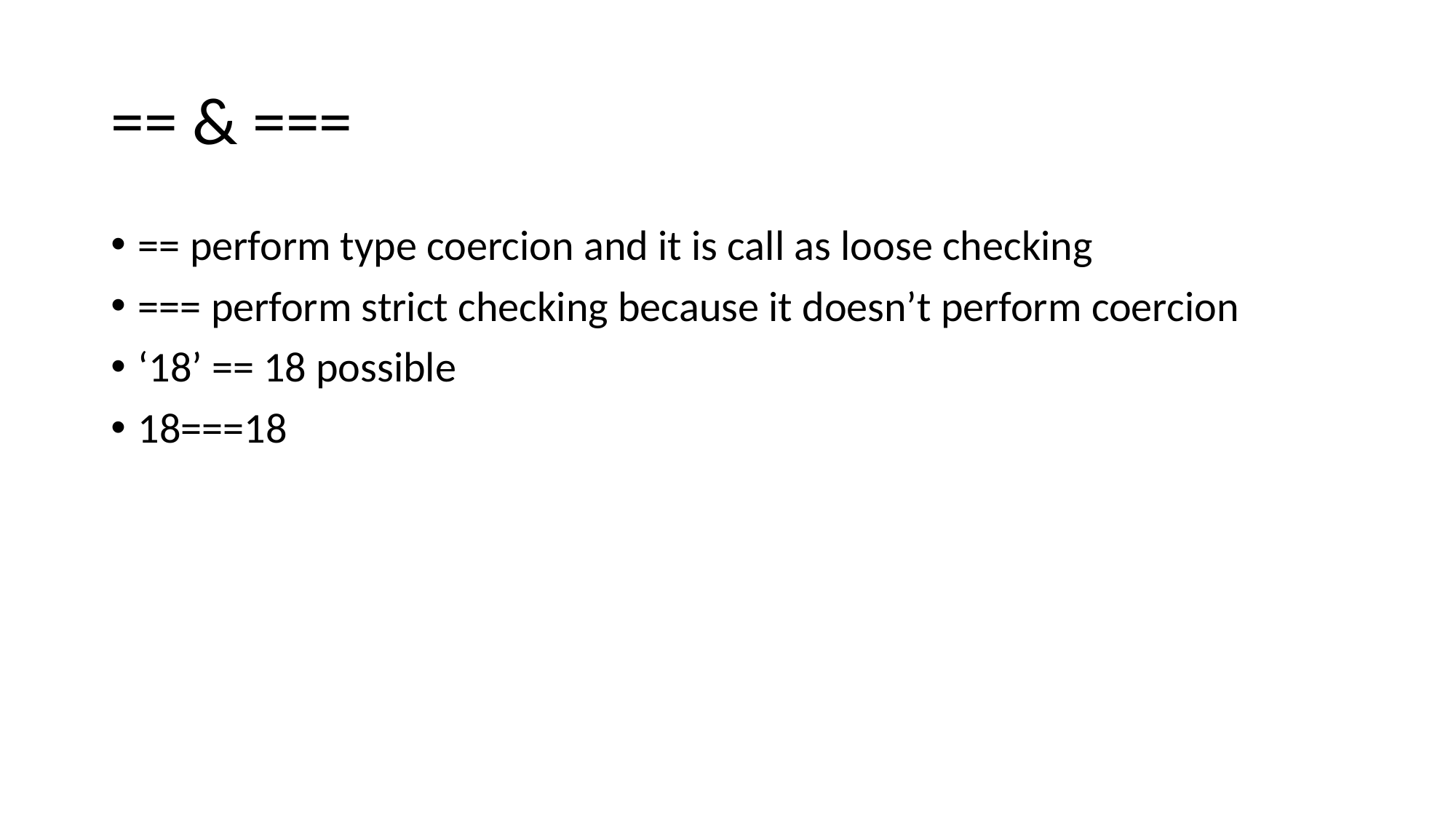

# == & ===
== perform type coercion and it is call as loose checking
=== perform strict checking because it doesn’t perform coercion
‘18’ == 18 possible
18===18